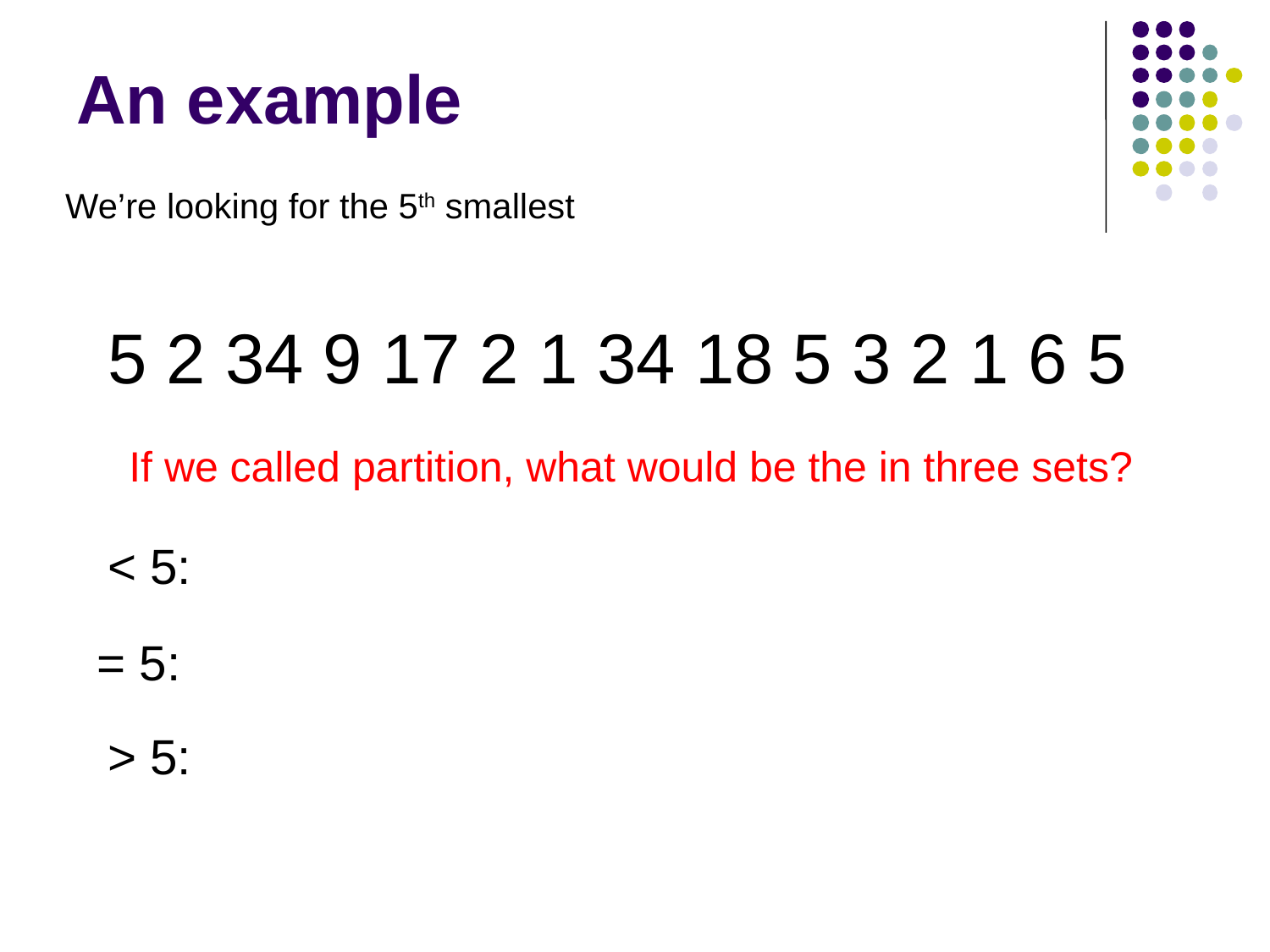

# An example
We’re looking for the 5th smallest
5 2 34 9 17 2 1 34 18 5 3 2 1 6 5
If we called partition, what would be the in three sets?
< 5:
= 5:
> 5: